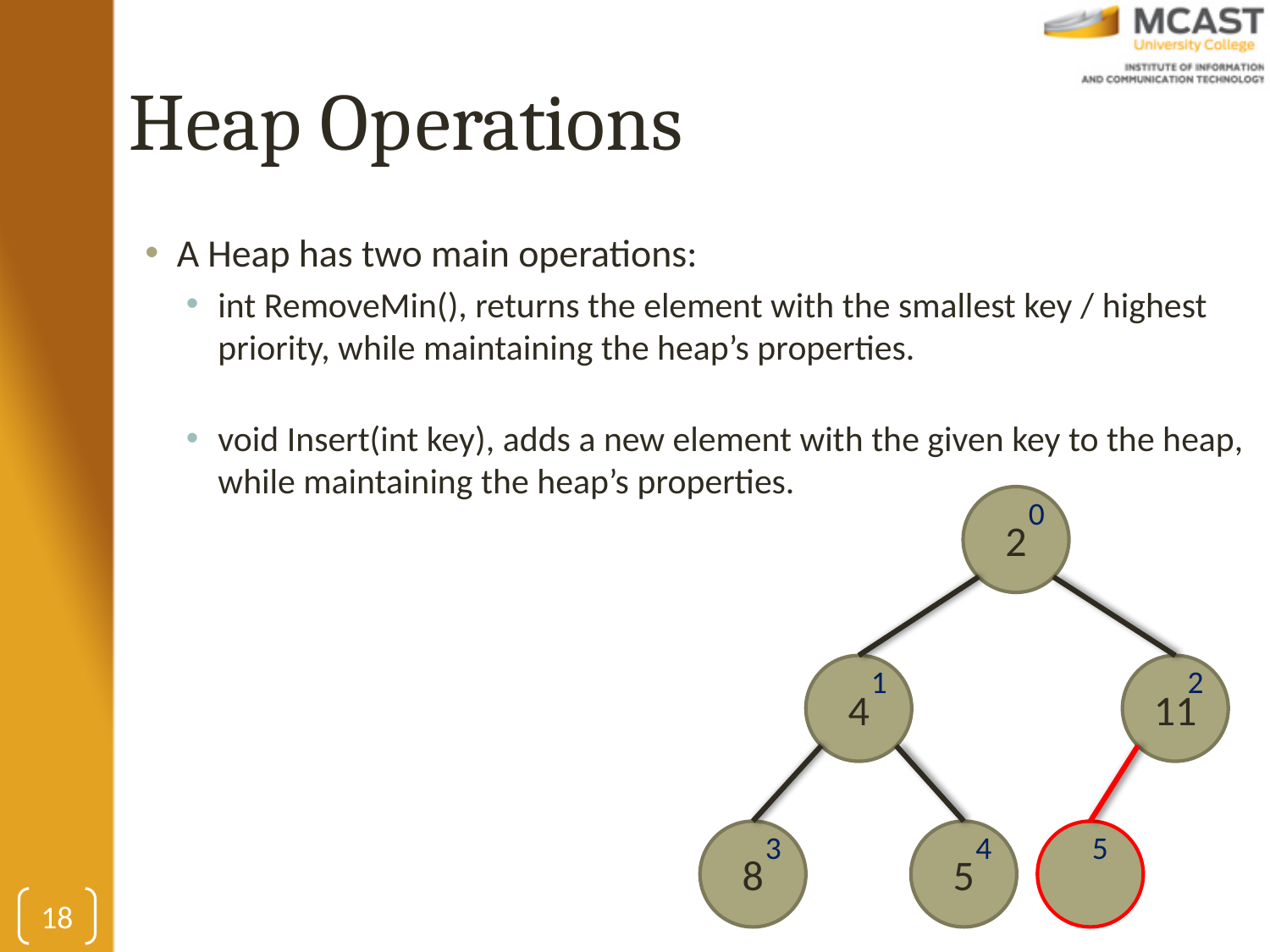

# Heap Operations
A Heap has two main operations:
int RemoveMin(), returns the element with the smallest key / highest priority, while maintaining the heap’s properties.
void Insert(int key), adds a new element with the given key to the heap, while maintaining the heap’s properties.

2
0
2
4
1
11
8
5
4

5
3
18